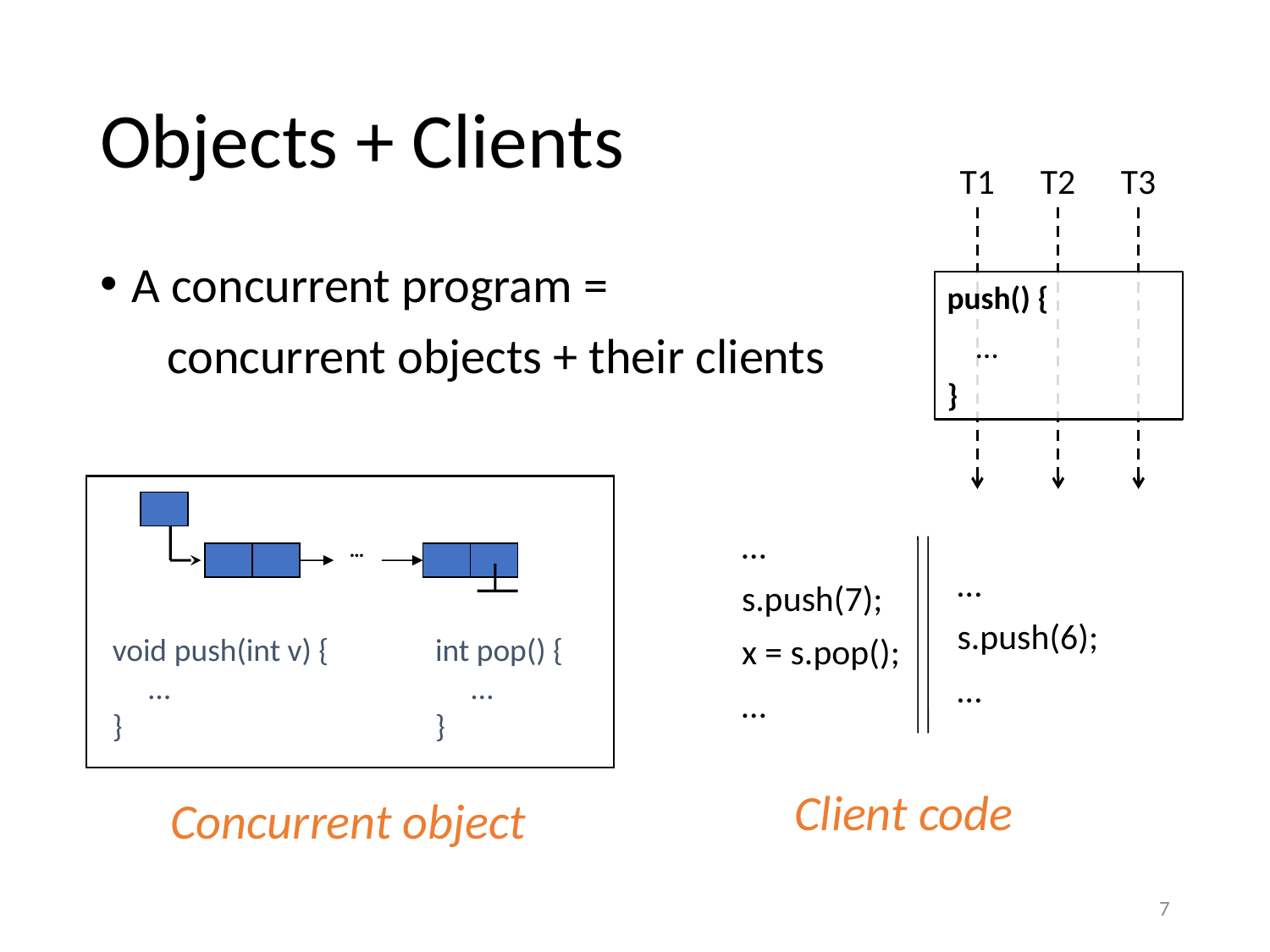

# Objects + Clients
T1
T2
T3
push() {
    …
}
A concurrent program =
      concurrent objects + their clients

…

void push(int v) {
     …
}
int pop() {
     …
}
…
s.push(7);
x = s.pop();
…

…
s.push(6);
…
Client code
Concurrent object
7